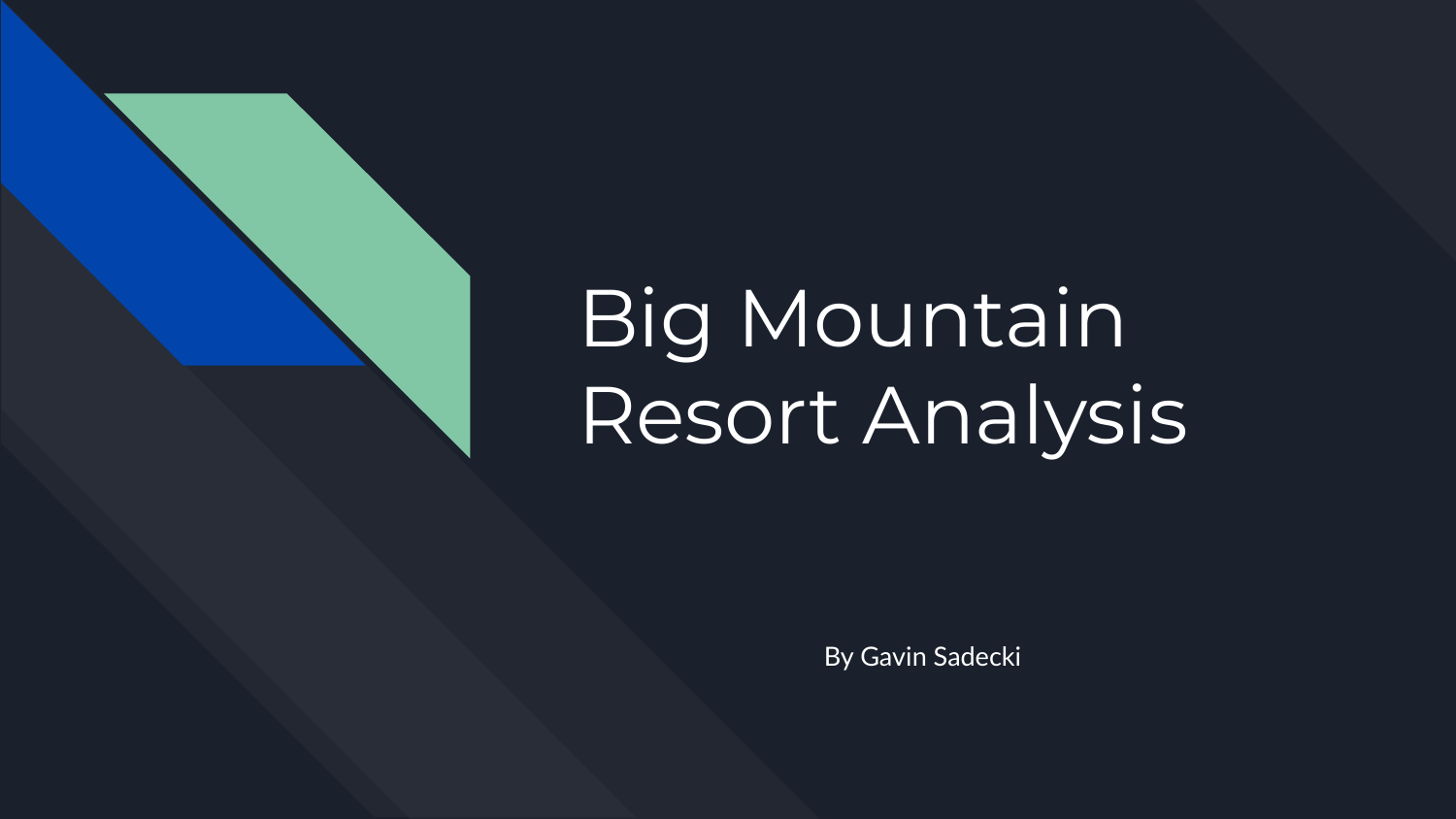

# Big Mountain Resort Analysis

By Gavin Sadecki